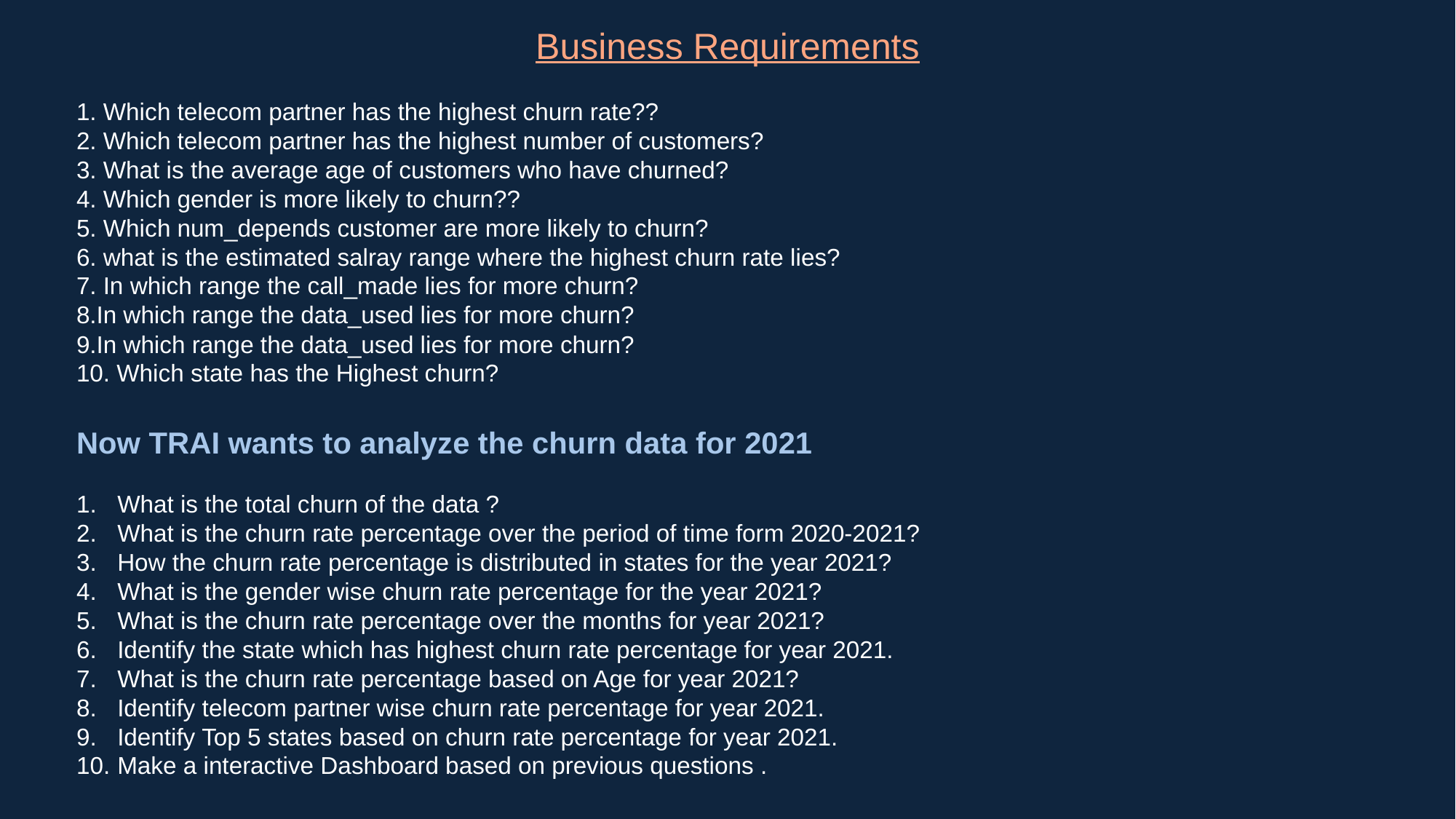

Business Requirements
1. Which telecom partner has the highest churn rate??
2. Which telecom partner has the highest number of customers?
3. What is the average age of customers who have churned?
4. Which gender is more likely to churn??
5. Which num_depends customer are more likely to churn?
6. what is the estimated salray range where the highest churn rate lies?
7. In which range the call_made lies for more churn?
8.In which range the data_used lies for more churn?
9.In which range the data_used lies for more churn?
10. Which state has the Highest churn?

Now TRAI wants to analyze the churn data for 2021

What is the total churn of the data ?
What is the churn rate percentage over the period of time form 2020-2021?
How the churn rate percentage is distributed in states for the year 2021?
What is the gender wise churn rate percentage for the year 2021?
What is the churn rate percentage over the months for year 2021?
Identify the state which has highest churn rate percentage for year 2021.
What is the churn rate percentage based on Age for year 2021?
Identify telecom partner wise churn rate percentage for year 2021.
Identify Top 5 states based on churn rate percentage for year 2021.
Make a interactive Dashboard based on previous questions .